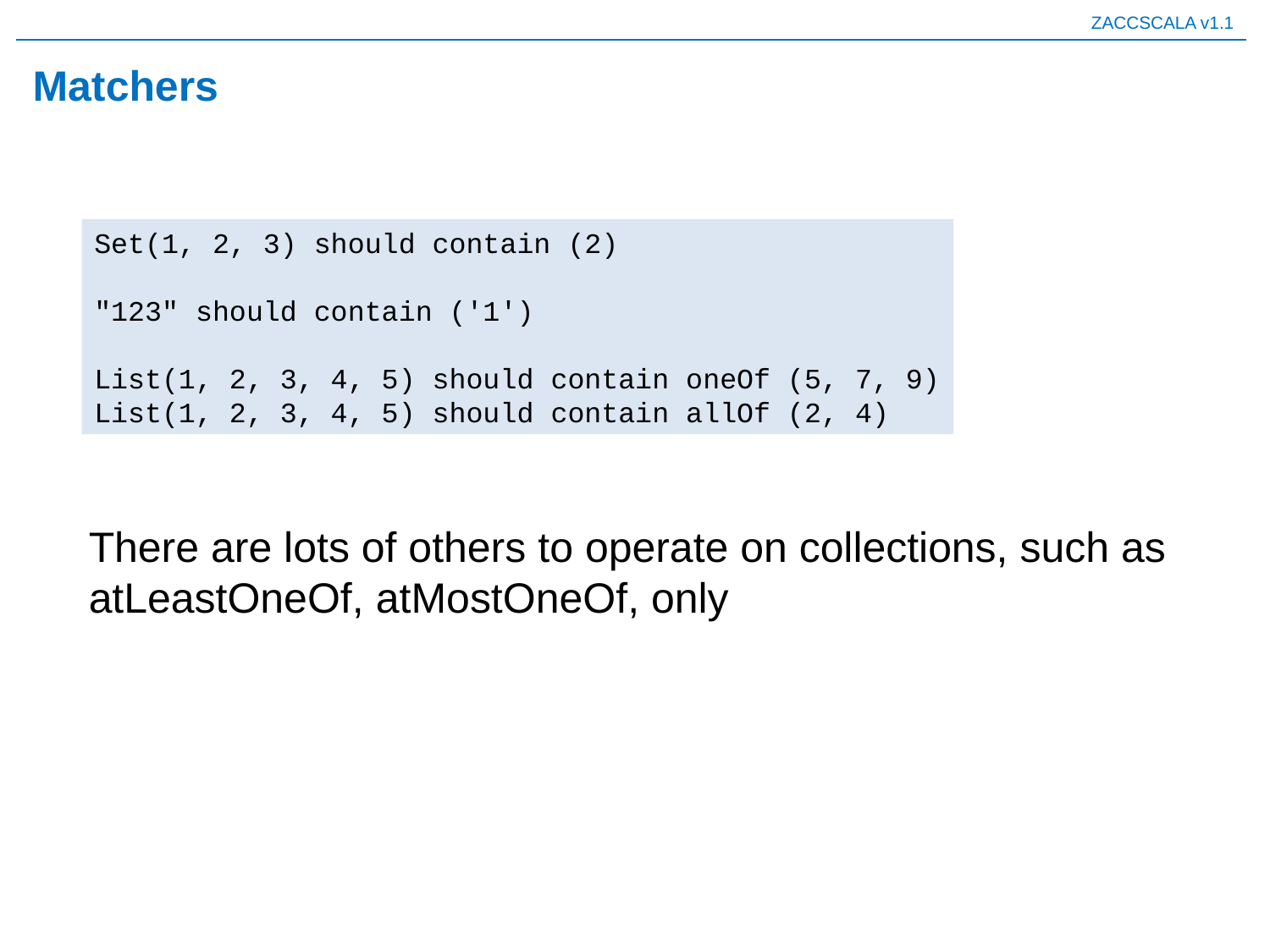

# Matchers
Set(1, 2, 3) should contain (2)

"123" should contain ('1')

List(1, 2, 3, 4, 5) should contain oneOf (5, 7, 9)
List(1, 2, 3, 4, 5) should contain allOf (2, 4)
There are lots of others to operate on collections, such as atLeastOneOf, atMostOneOf, only